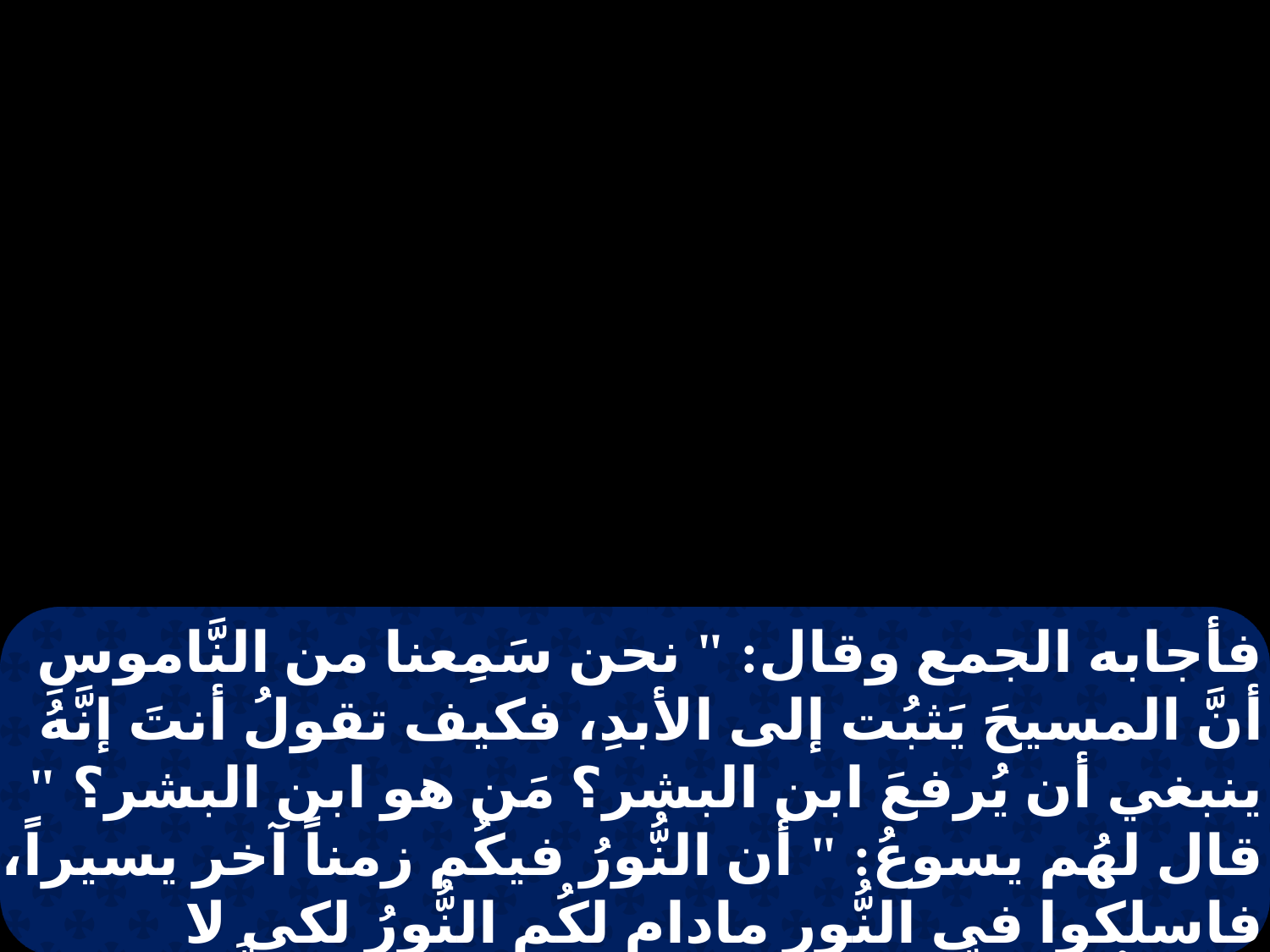

فأجابه الجمع وقال: " نحن سَمِعنا من النَّاموسِ أنَّ المسيحَ يَثبُت إلى الأبدِ، فكيف تقولُ أنتَ إنَّهُ ينبغي أن يُرفعَ ابن البشر؟ مَن هو ابن البشر؟ " قال لهُم يسوعُ: " أن النُّورُ فيكُم زمناً آخر يسيراً، فاسلكوا في النُّور مادام لكُم النُّورُ لكي لا يُدركَكُم الظَّلامُ. فإن مَن يمشي في الظَّلام لا يَعلَمُ أين يَمشي. مادامَ لكُم النُّورُ آمنوا بالنُّورِ لتصيروا أبناء النُّورِ.